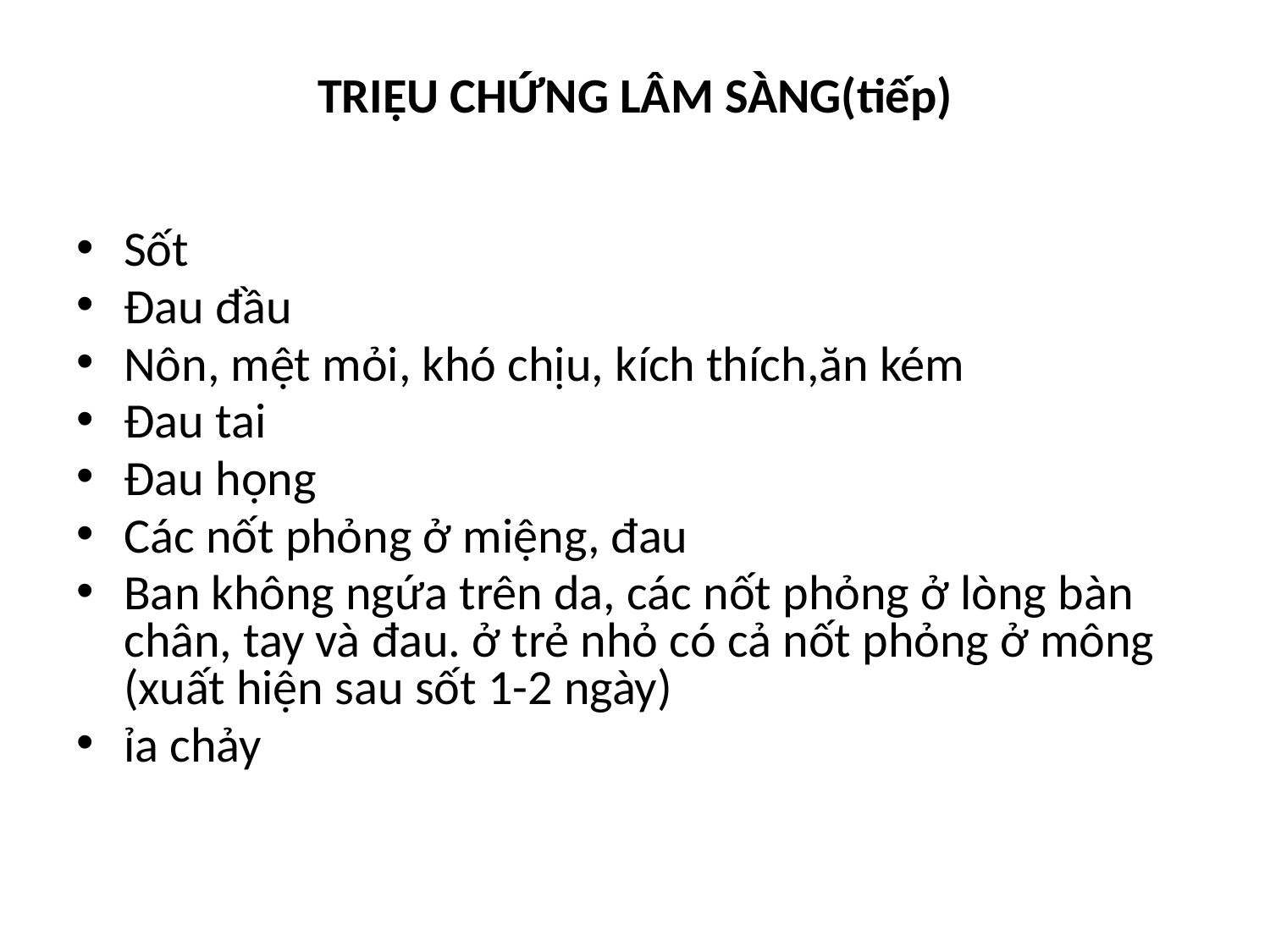

# TRIỆU CHỨNG LÂM SÀNG(tiếp)
Sốt
Đau đầu
Nôn, mệt mỏi, khó chịu, kích thích,ăn kém
Đau tai
Đau họng
Các nốt phỏng ở miệng, đau
Ban không ngứa trên da, các nốt phỏng ở lòng bàn chân, tay và đau. ở trẻ nhỏ có cả nốt phỏng ở mông (xuất hiện sau sốt 1-2 ngày)
ỉa chảy